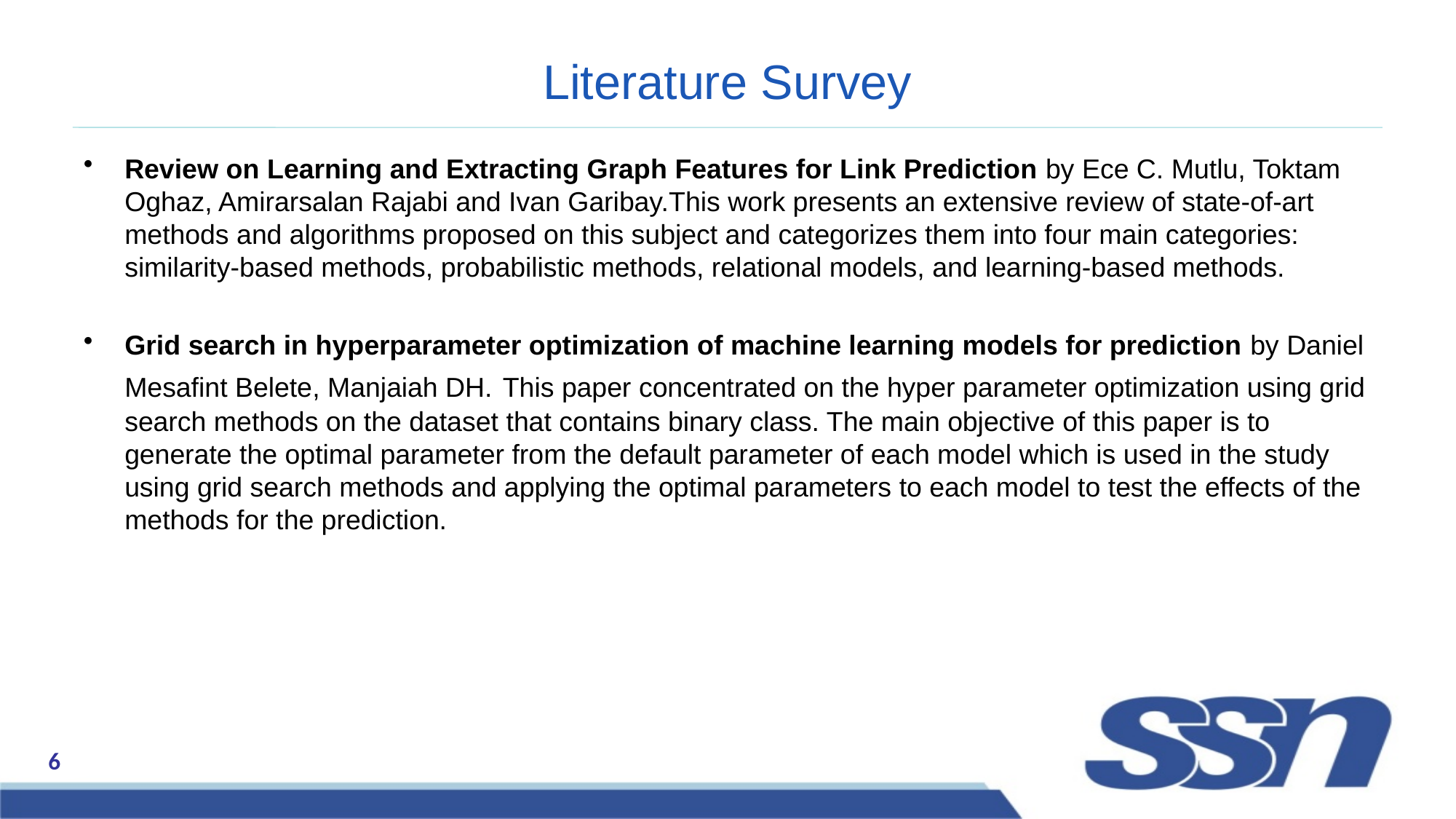

# Literature Survey
Review on Learning and Extracting Graph Features for Link Prediction by Ece C. Mutlu, Toktam Oghaz, Amirarsalan Rajabi and Ivan Garibay.This work presents an extensive review of state-of-art methods and algorithms proposed on this subject and categorizes them into four main categories: similarity-based methods, probabilistic methods, relational models, and learning-based methods.

Grid search in hyperparameter optimization of machine learning models for prediction by Daniel Mesafint Belete, Manjaiah DH. This paper concentrated on the hyper parameter optimization using grid search methods on the dataset that contains binary class. The main objective of this paper is to generate the optimal parameter from the default parameter of each model which is used in the study using grid search methods and applying the optimal parameters to each model to test the effects of the methods for the prediction.